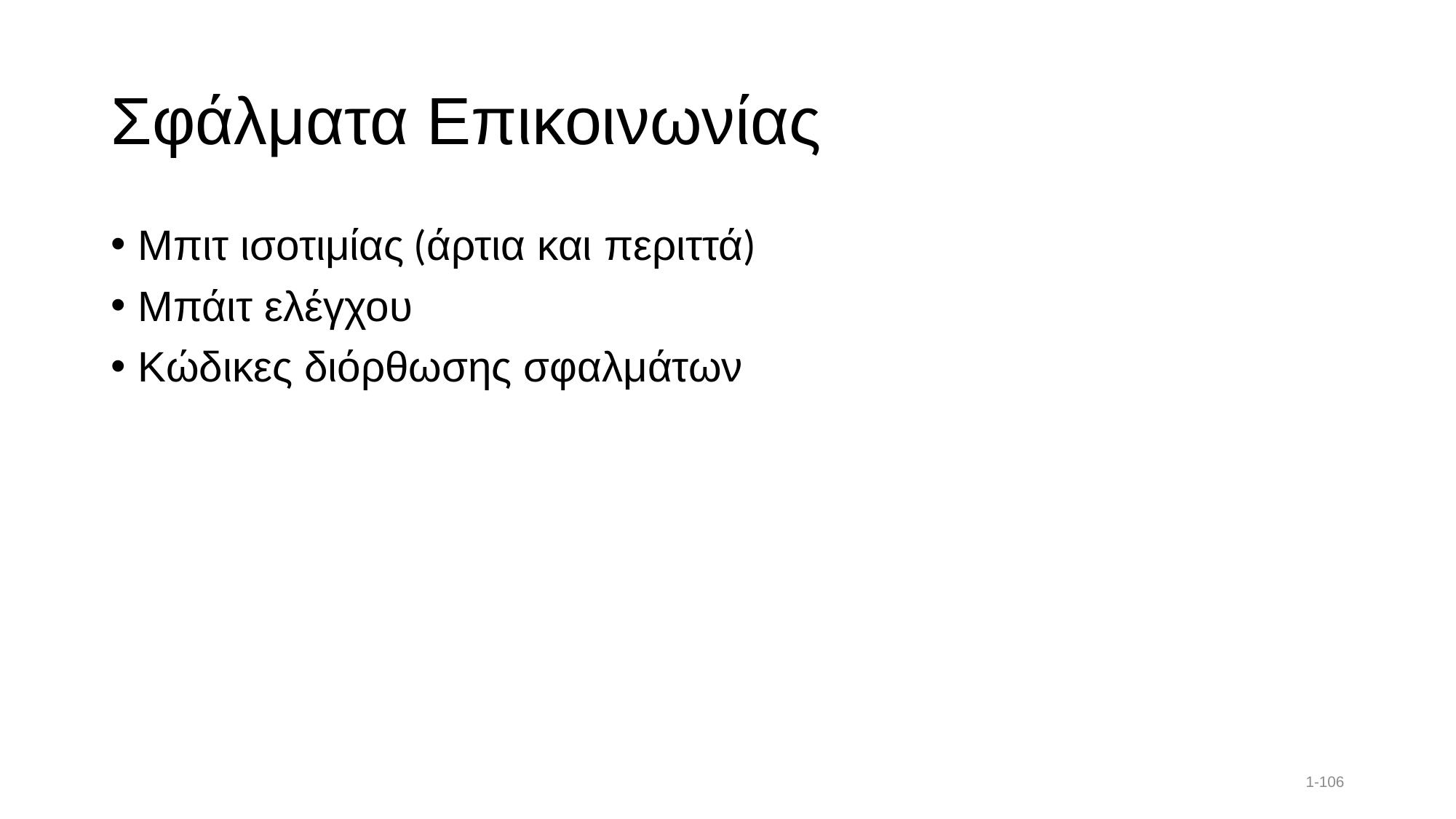

# Σφάλματα Επικοινωνίας
Μπιτ ισοτιμίας (άρτια και περιττά)
Μπάιτ ελέγχου
Κώδικες διόρθωσης σφαλμάτων

1-106